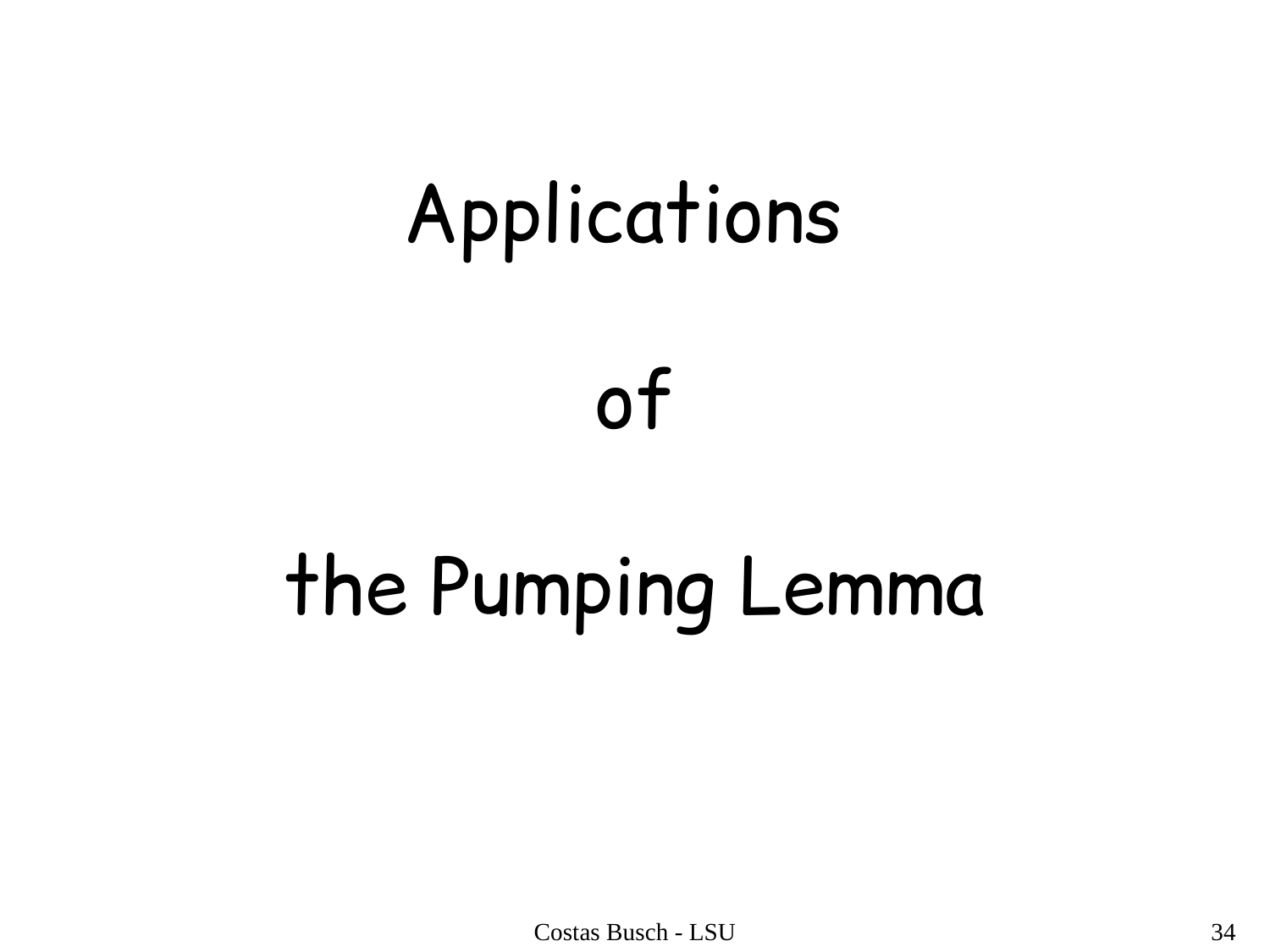

# Applications of the Pumping Lemma
Costas Busch - LSU
34